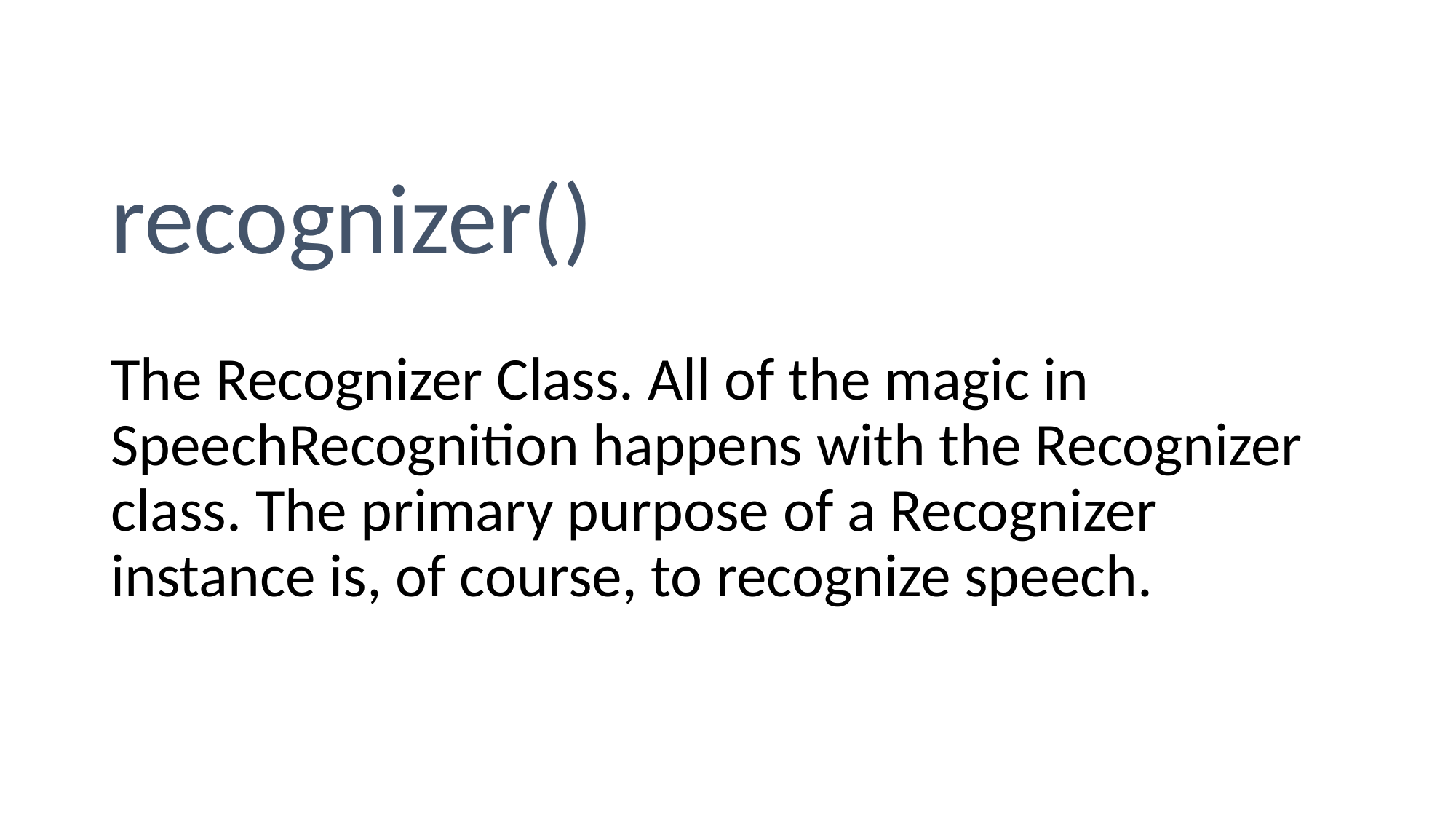

# recognizer() The Recognizer Class. All of the magic in SpeechRecognition happens with the Recognizer class. The primary purpose of a Recognizer instance is, of course, to recognize speech.